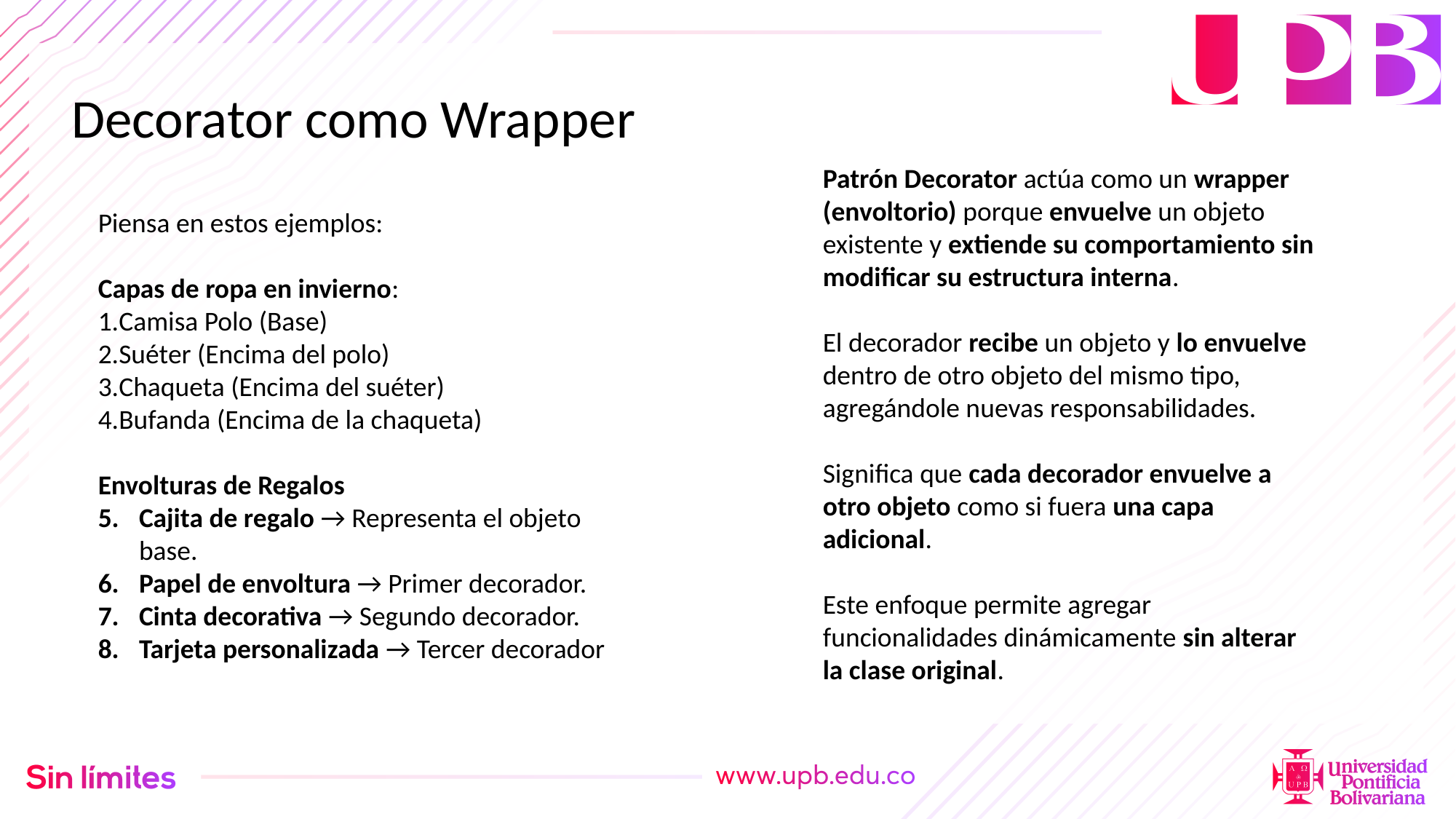

Decorator como Wrapper
Patrón Decorator actúa como un wrapper (envoltorio) porque envuelve un objeto existente y extiende su comportamiento sin modificar su estructura interna.

El decorador recibe un objeto y lo envuelve dentro de otro objeto del mismo tipo, agregándole nuevas responsabilidades.

Significa que cada decorador envuelve a otro objeto como si fuera una capa adicional.

Este enfoque permite agregar funcionalidades dinámicamente sin alterar la clase original.

Piensa en estos ejemplos:

Capas de ropa en invierno:
Camisa Polo (Base)
Suéter (Encima del polo)
Chaqueta (Encima del suéter)
Bufanda (Encima de la chaqueta)

Envolturas de Regalos
Cajita de regalo → Representa el objeto base.
Papel de envoltura → Primer decorador.
Cinta decorativa → Segundo decorador.
Tarjeta personalizada → Tercer decorador